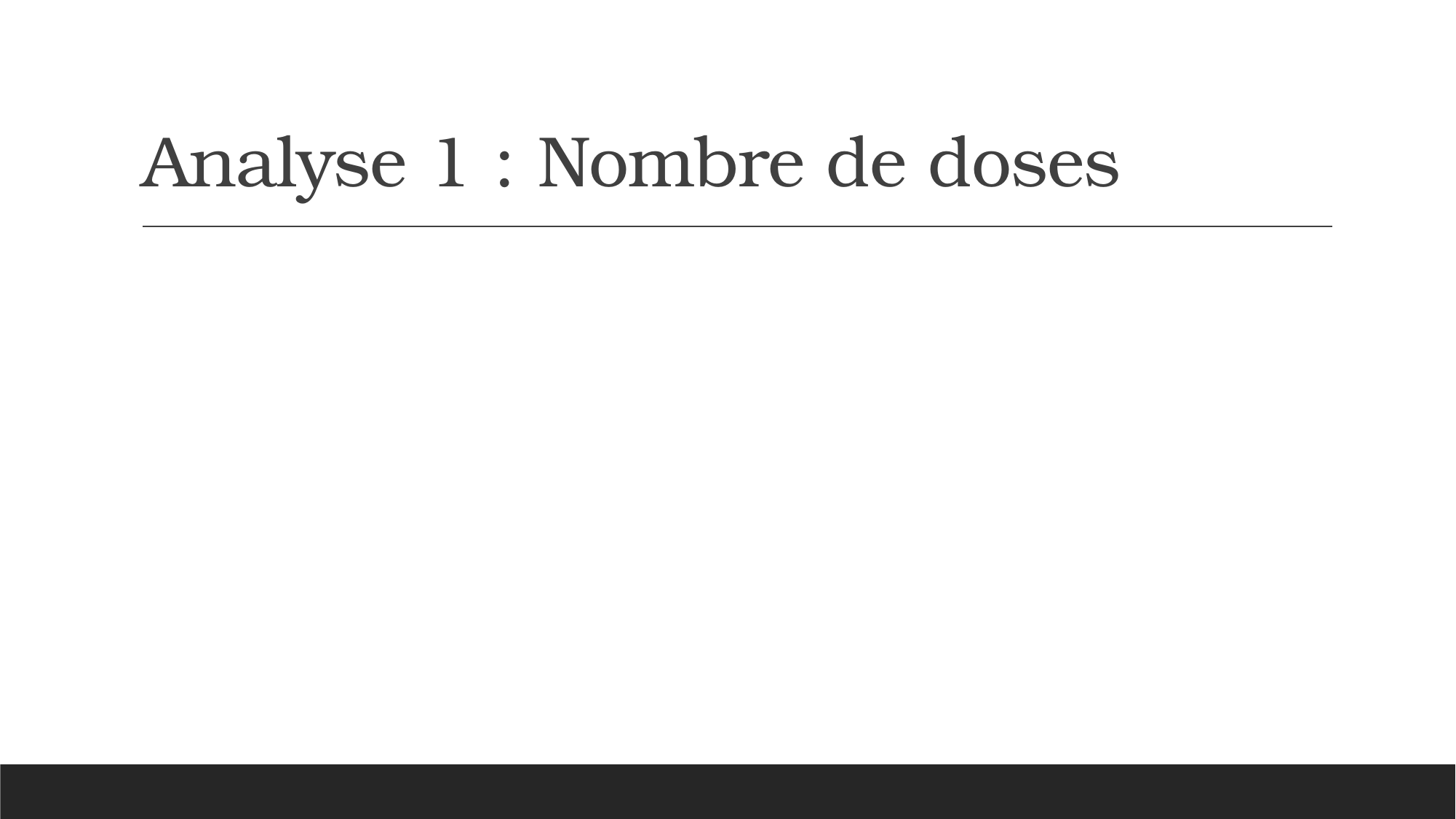

# Analyse 1 : Nombre de doses